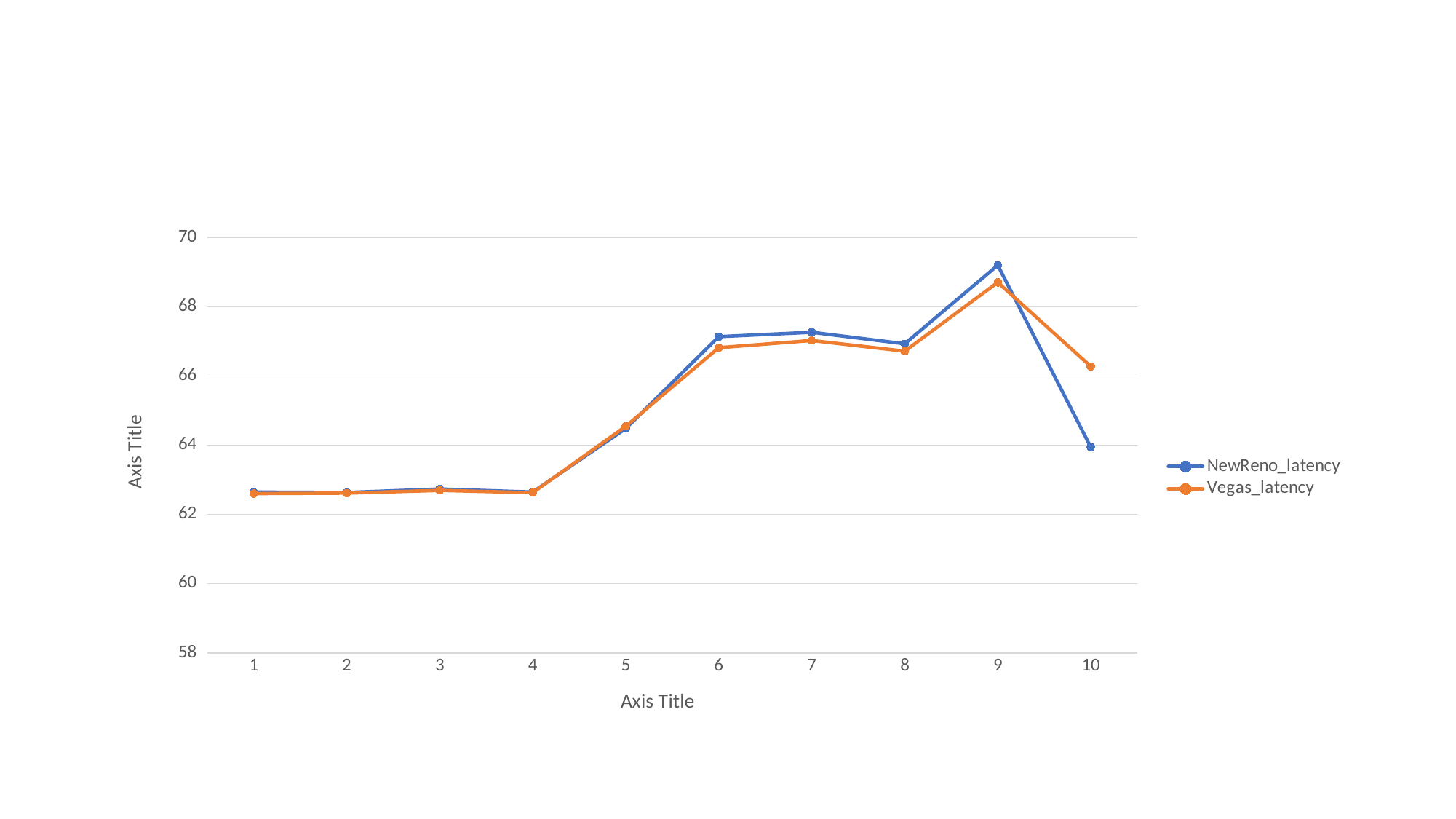

### Chart

| Category | NewReno_latency | Vegas_latency |
|---|---|---|
| 1 | 62.6426119407 | 62.6002497385 |
| 2 | 62.6306833255 | 62.6133845773 |
| 3 | 62.7316165417 | 62.6916437631 |
| 4 | 62.6435299278 | 62.6262777363 |
| 5 | 64.4799888609 | 64.5450689654 |
| 6 | 67.1348554706 | 66.8157229593 |
| 7 | 67.2612253855 | 67.0237132059 |
| 8 | 66.9297415704 | 66.7161999548 |
| 9 | 69.1970514696 | 68.7028442402 |
| 10 | 63.9435348862 | 66.2751895792 |